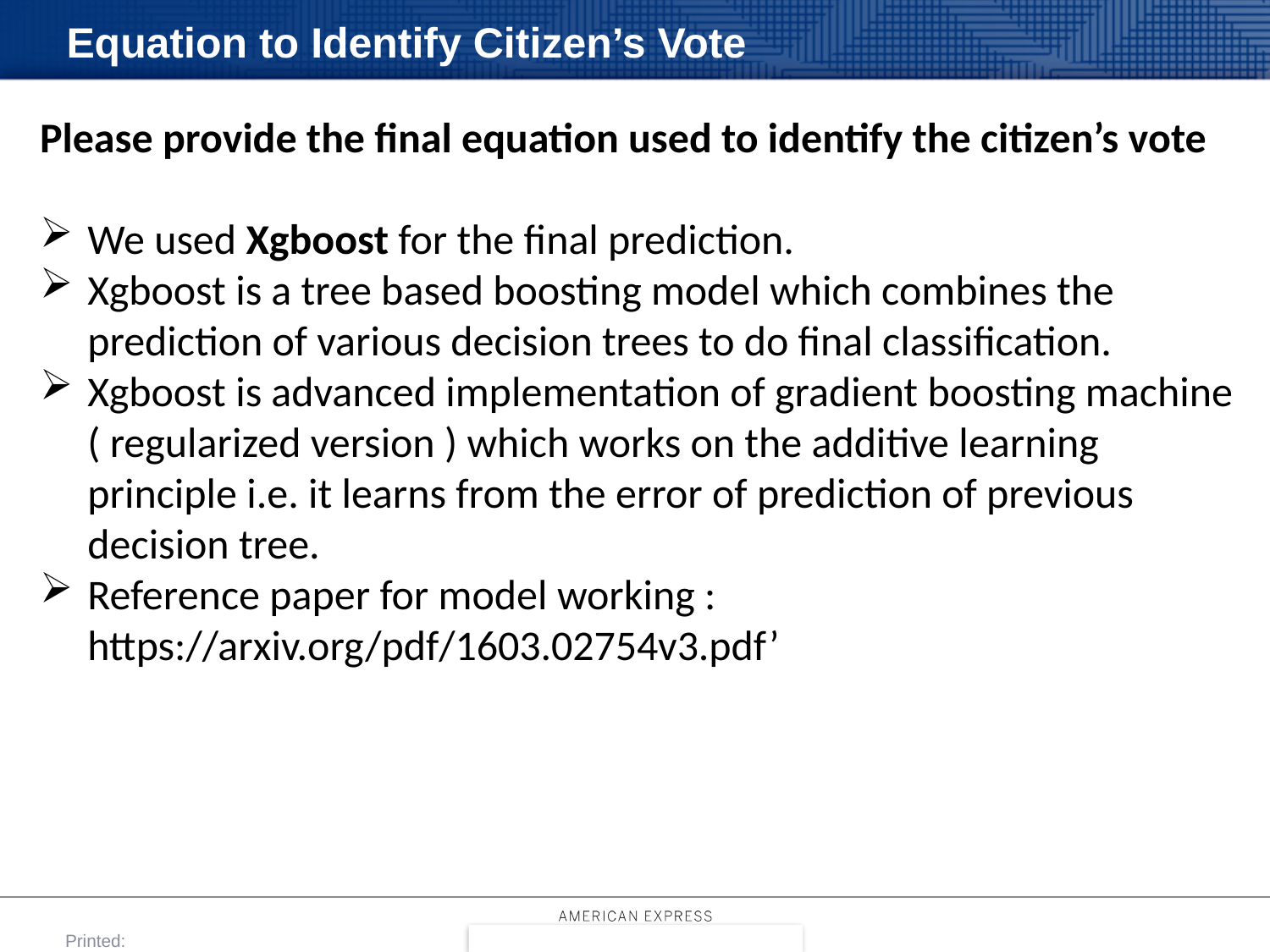

# Equation to Identify Citizen’s Vote
Please provide the final equation used to identify the citizen’s vote

We used Xgboost for the final prediction.
Xgboost is a tree based boosting model which combines the prediction of various decision trees to do final classification.
Xgboost is advanced implementation of gradient boosting machine ( regularized version ) which works on the additive learning principle i.e. it learns from the error of prediction of previous decision tree.
Reference paper for model working : https://arxiv.org/pdf/1603.02754v3.pdf’